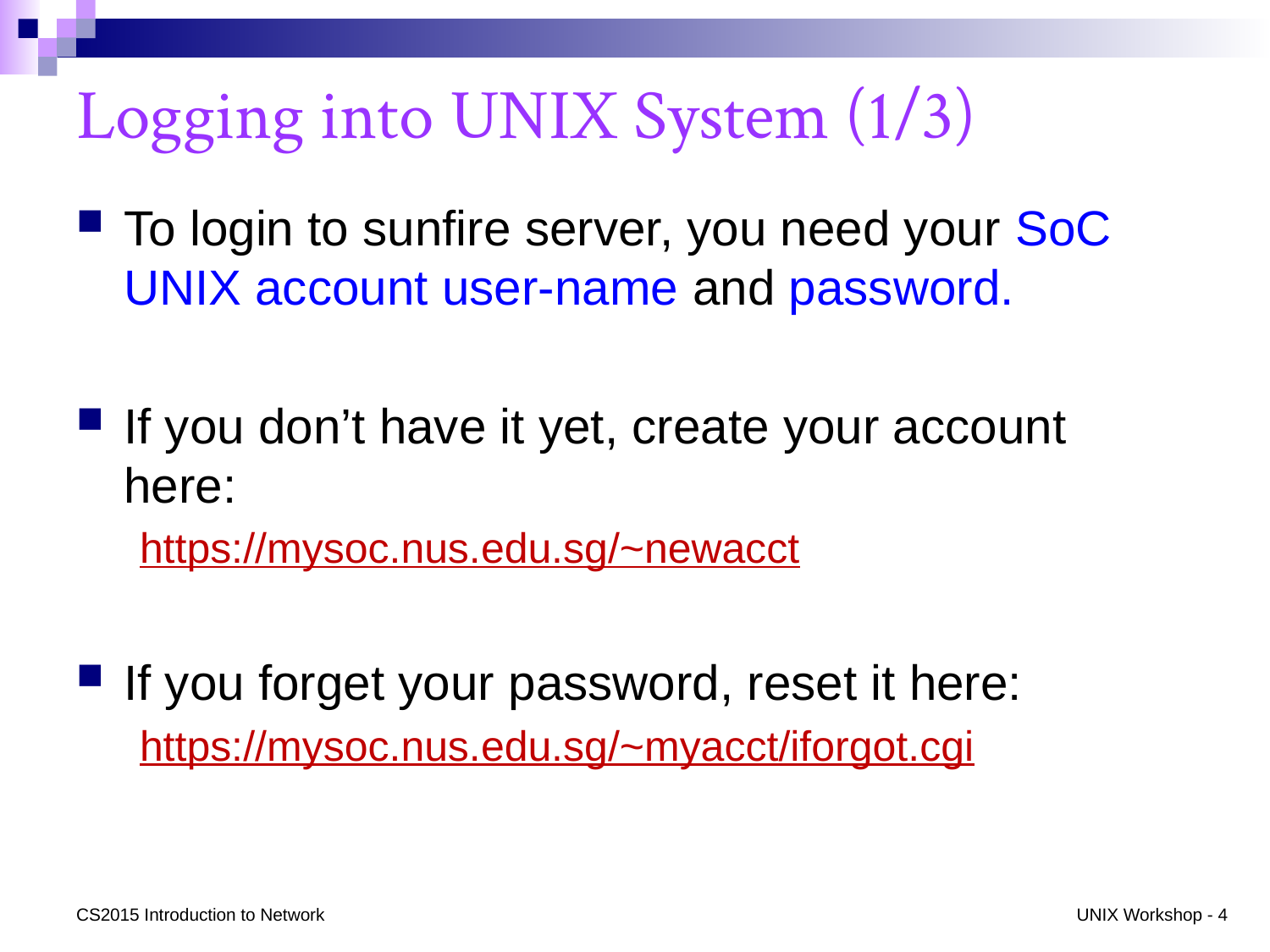

# Logging into UNIX System (1/3)
To login to sunfire server, you need your SoC UNIX account user-name and password.

If you don’t have it yet, create your account here:
https://mysoc.nus.edu.sg/~newacct

If you forget your password, reset it here:
https://mysoc.nus.edu.sg/~myacct/iforgot.cgi
CS2015 Introduction to Network
UNIX Workshop - 4